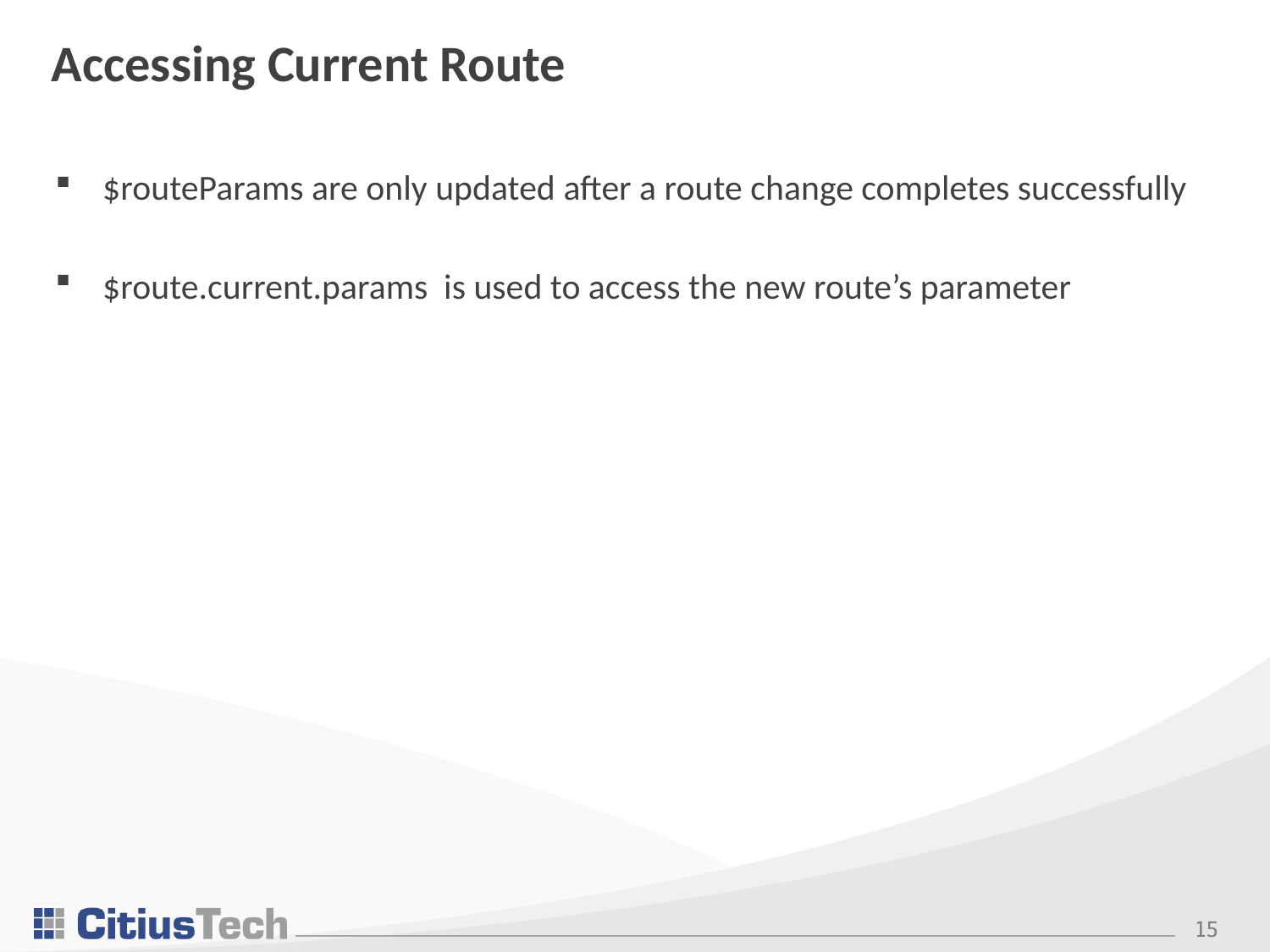

# Accessing Current Route
$routeParams are only updated after a route change completes successfully

$route.current.params  is used to access the new route’s parameter